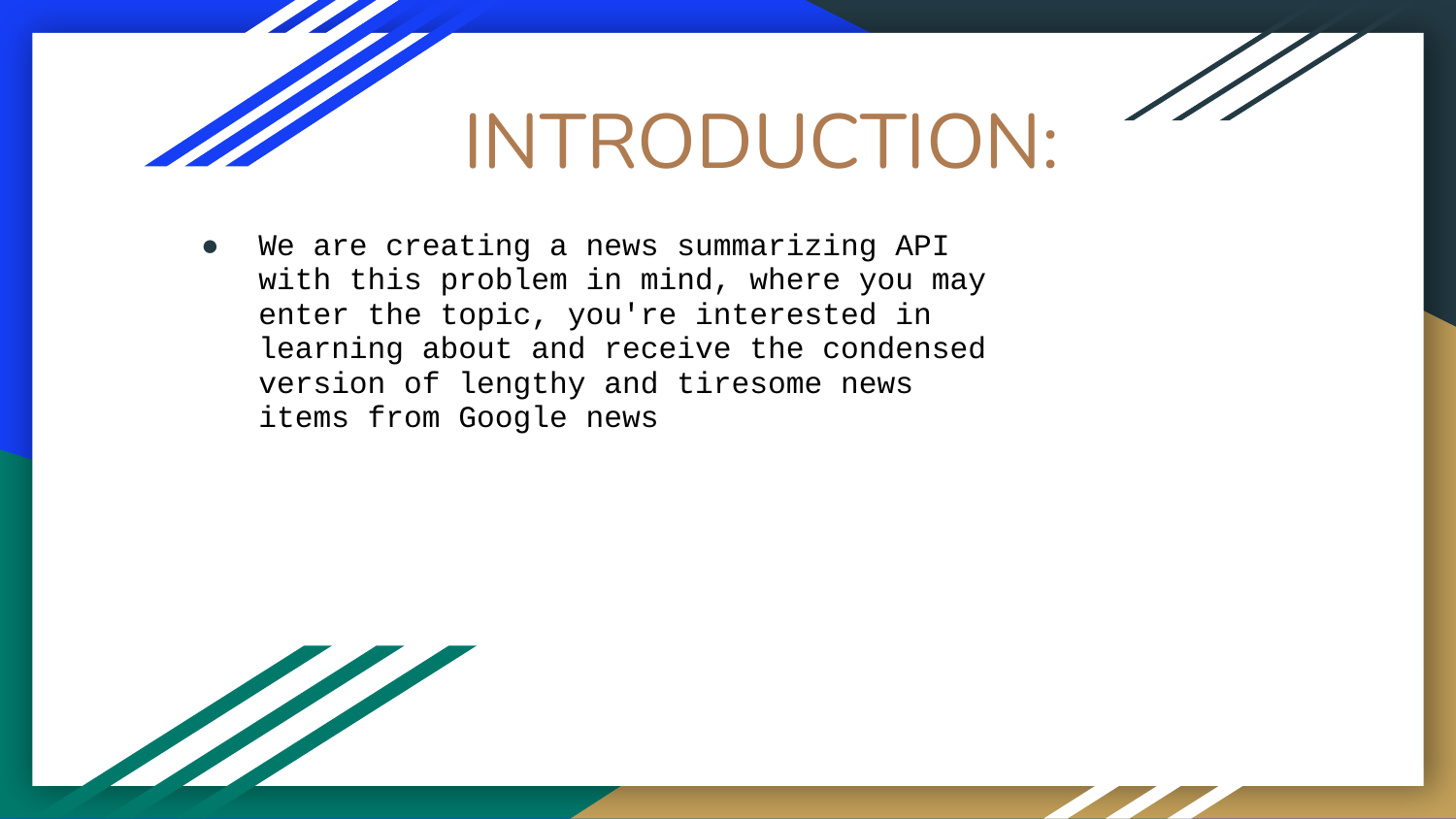

# INTRODUCTION:
We are creating a news summarizing API with this problem in mind, where you may enter the topic, you're interested in learning about and receive the condensed version of lengthy and tiresome news items from Google news